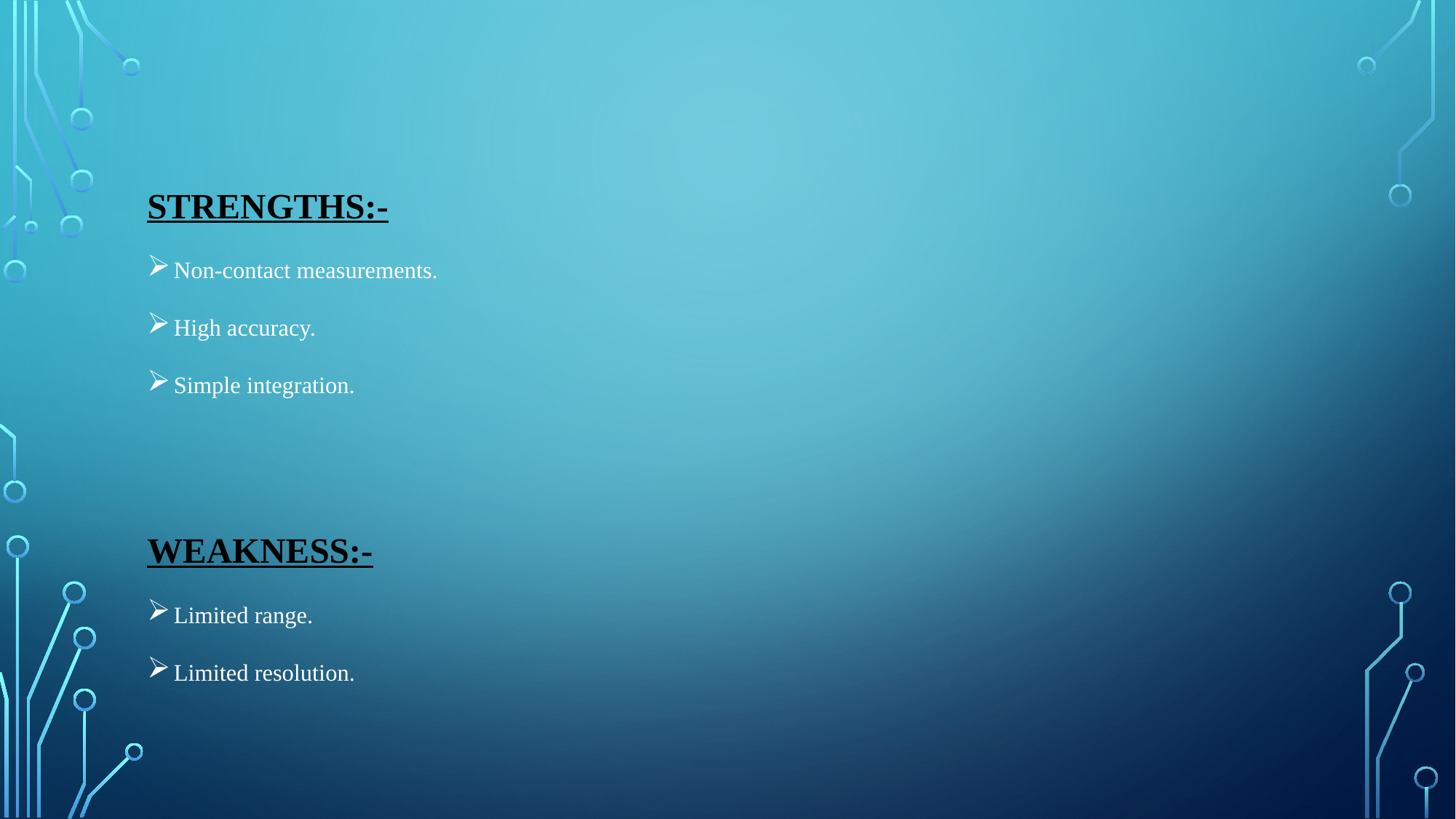

STRENGTHS:-
Non-contact measurements.
High accuracy.
Simple integration.

WEAKNESS:-
Limited range.
Limited resolution.